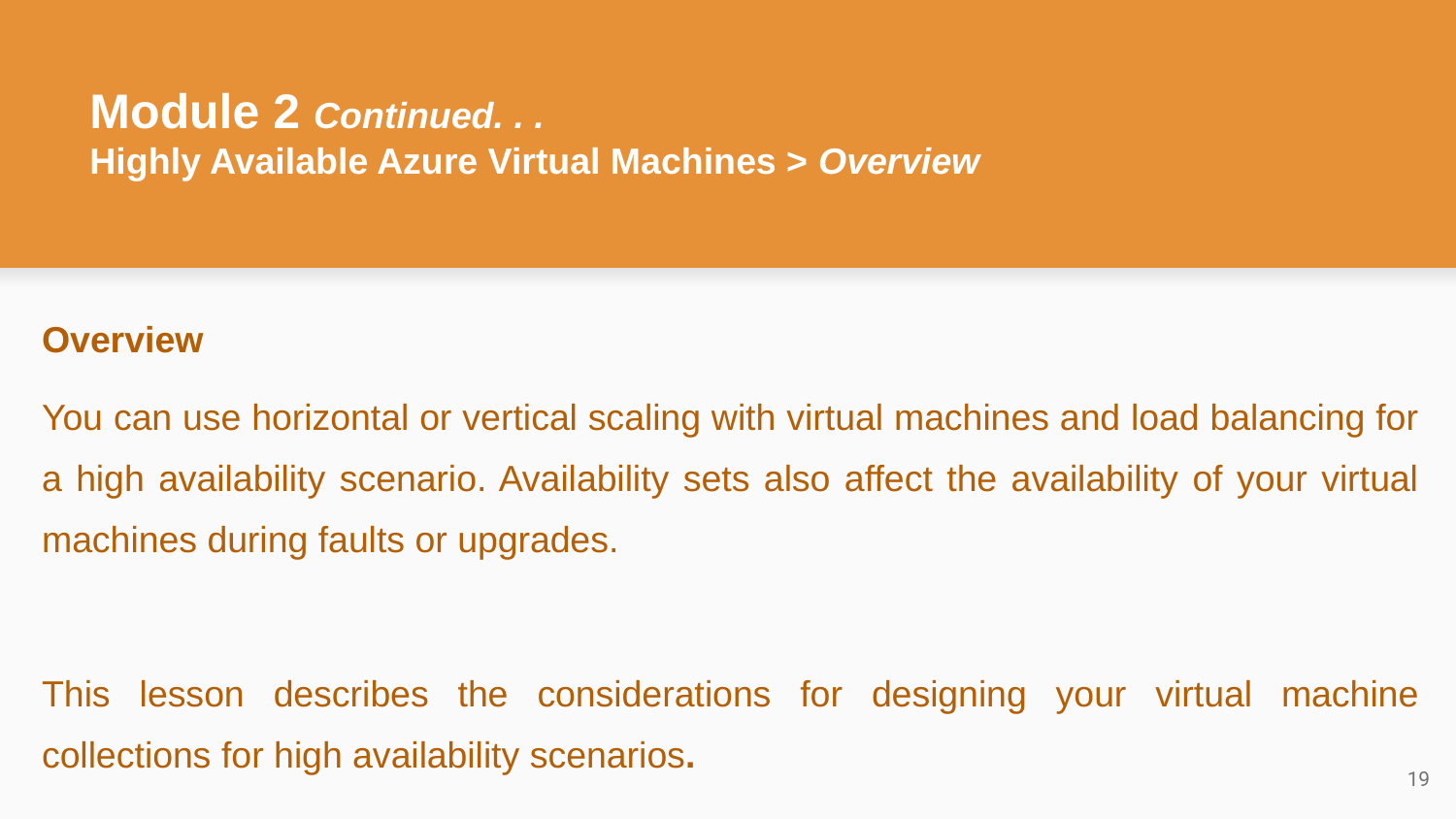

# Module 2 Continued. . .
Highly Available Azure Virtual Machines > Overview

Overview
You can use horizontal or vertical scaling with virtual machines and load balancing for a high availability scenario. Availability sets also affect the availability of your virtual machines during faults or upgrades.

This lesson describes the considerations for designing your virtual machine collections for high availability scenarios.

19